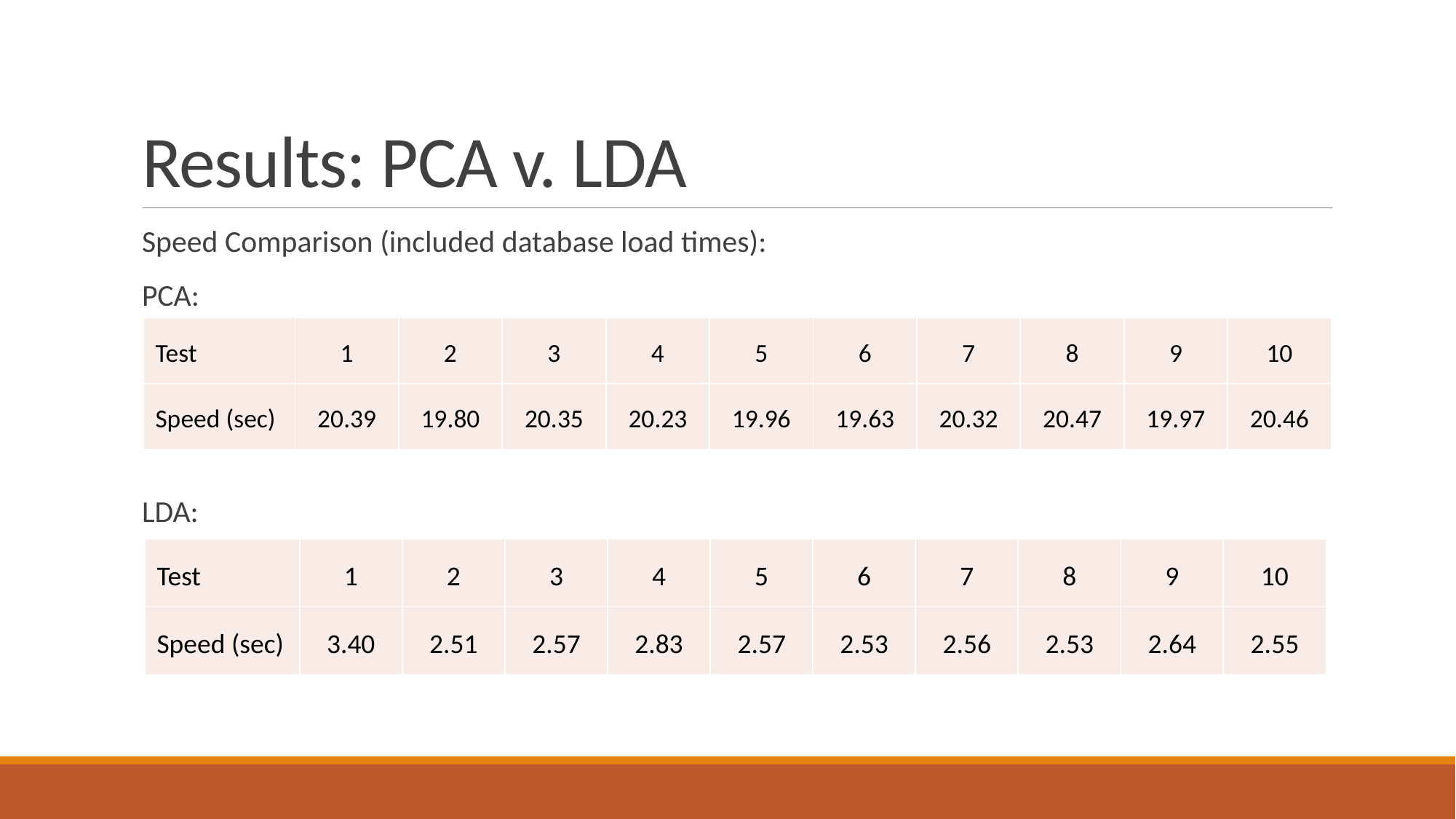

# Results: PCA v. LDA
Speed Comparison (included database load times):
PCA:

LDA:
| Test | 1 | 2 | 3 | 4 | 5 | 6 | 7 | 8 | 9 | 10 |
| --- | --- | --- | --- | --- | --- | --- | --- | --- | --- | --- |
| Speed (sec) | 20.39 | 19.80 | 20.35 | 20.23 | 19.96 | 19.63 | 20.32 | 20.47 | 19.97 | 20.46 |
| Test | 1 | 2 | 3 | 4 | 5 | 6 | 7 | 8 | 9 | 10 |
| --- | --- | --- | --- | --- | --- | --- | --- | --- | --- | --- |
| Speed (sec) | 3.40 | 2.51 | 2.57 | 2.83 | 2.57 | 2.53 | 2.56 | 2.53 | 2.64 | 2.55 |